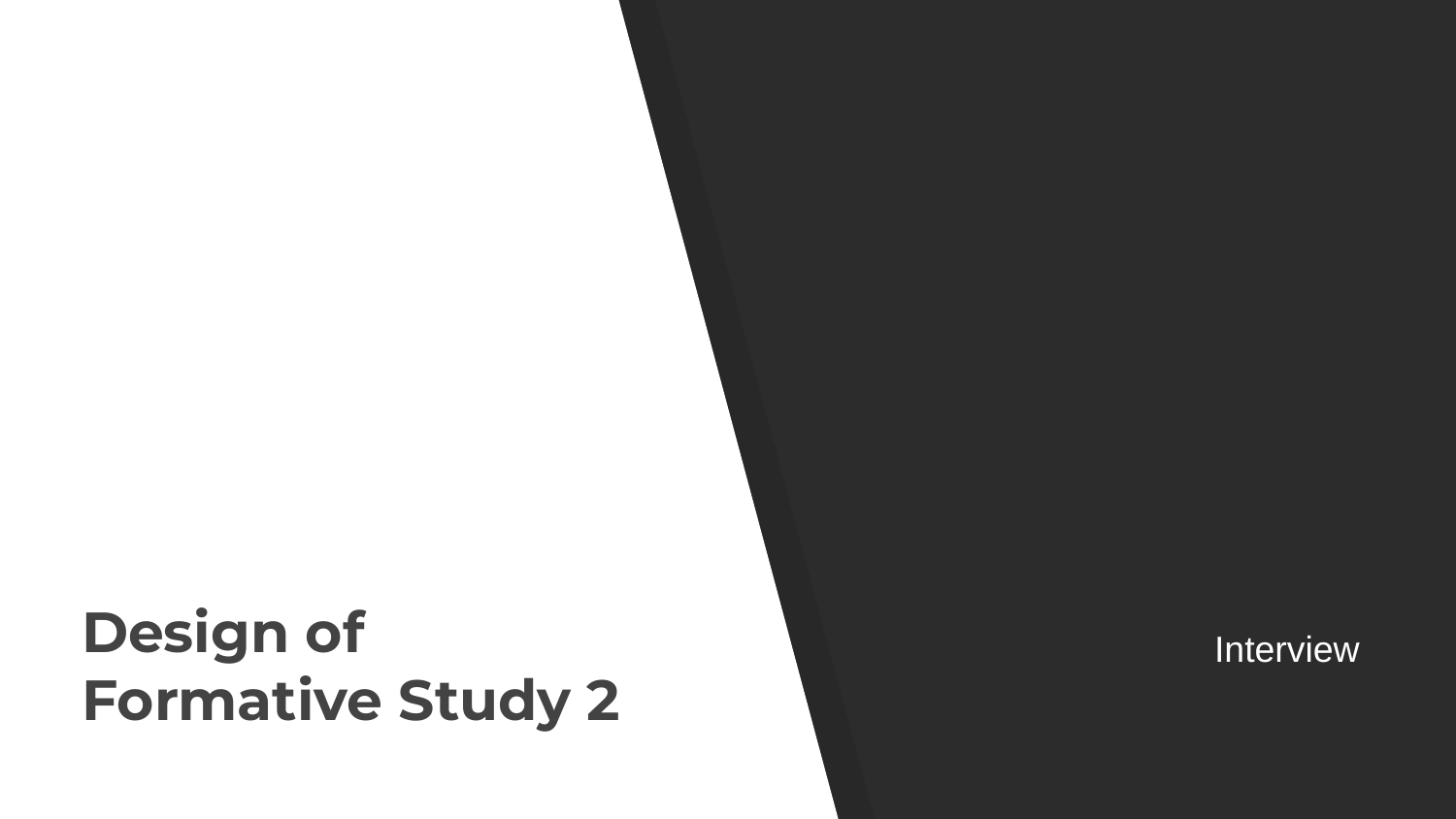

# Design of Formative Study 2
Interview